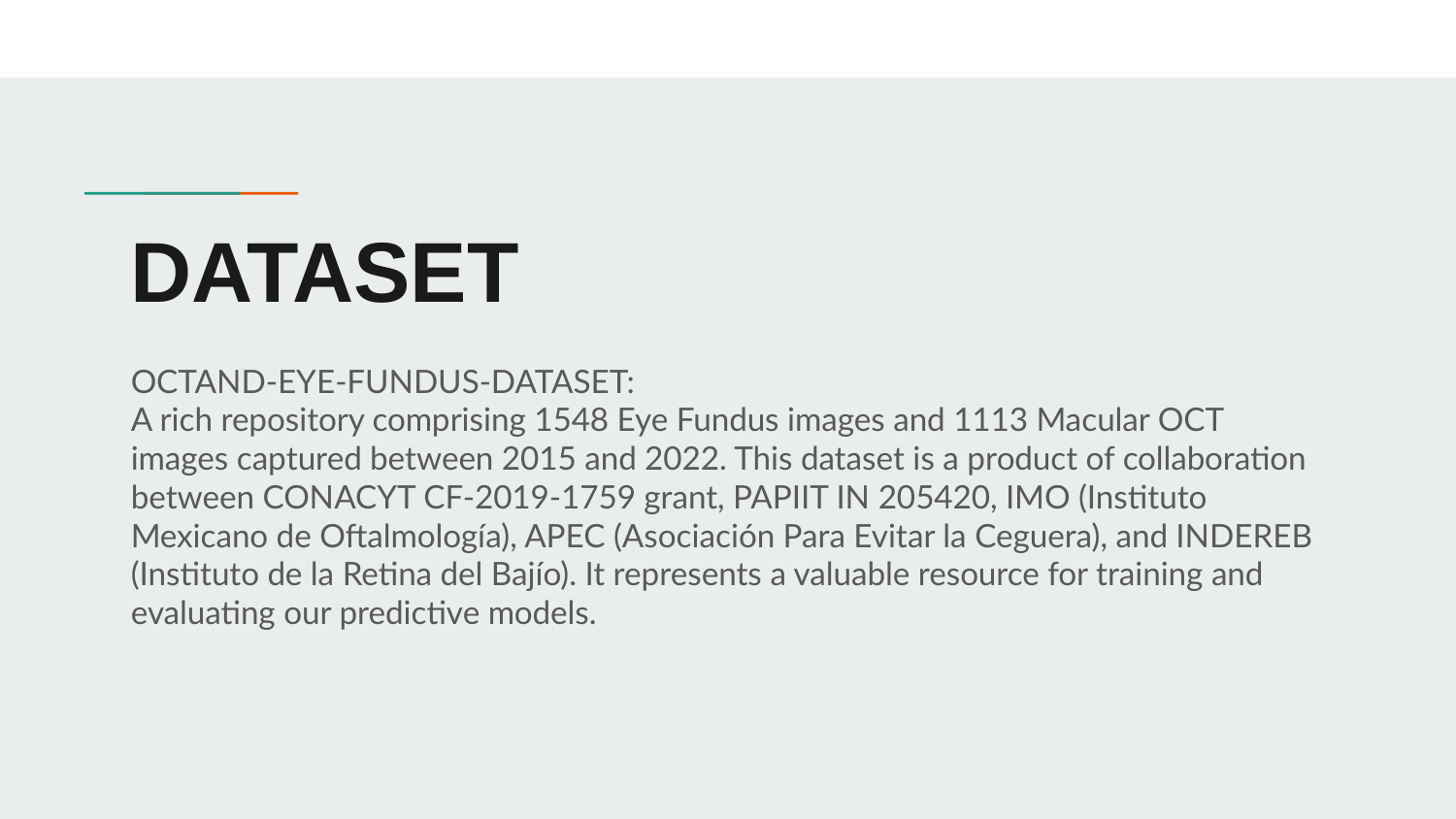

# DATASET
OCTAND-EYE-FUNDUS-DATASET:
A rich repository comprising 1548 Eye Fundus images and 1113 Macular OCT images captured between 2015 and 2022. This dataset is a product of collaboration between CONACYT CF-2019-1759 grant, PAPIIT IN 205420, IMO (Instituto Mexicano de Oftalmología), APEC (Asociación Para Evitar la Ceguera), and INDEREB (Instituto de la Retina del Bajío). It represents a valuable resource for training and evaluating our predictive models.